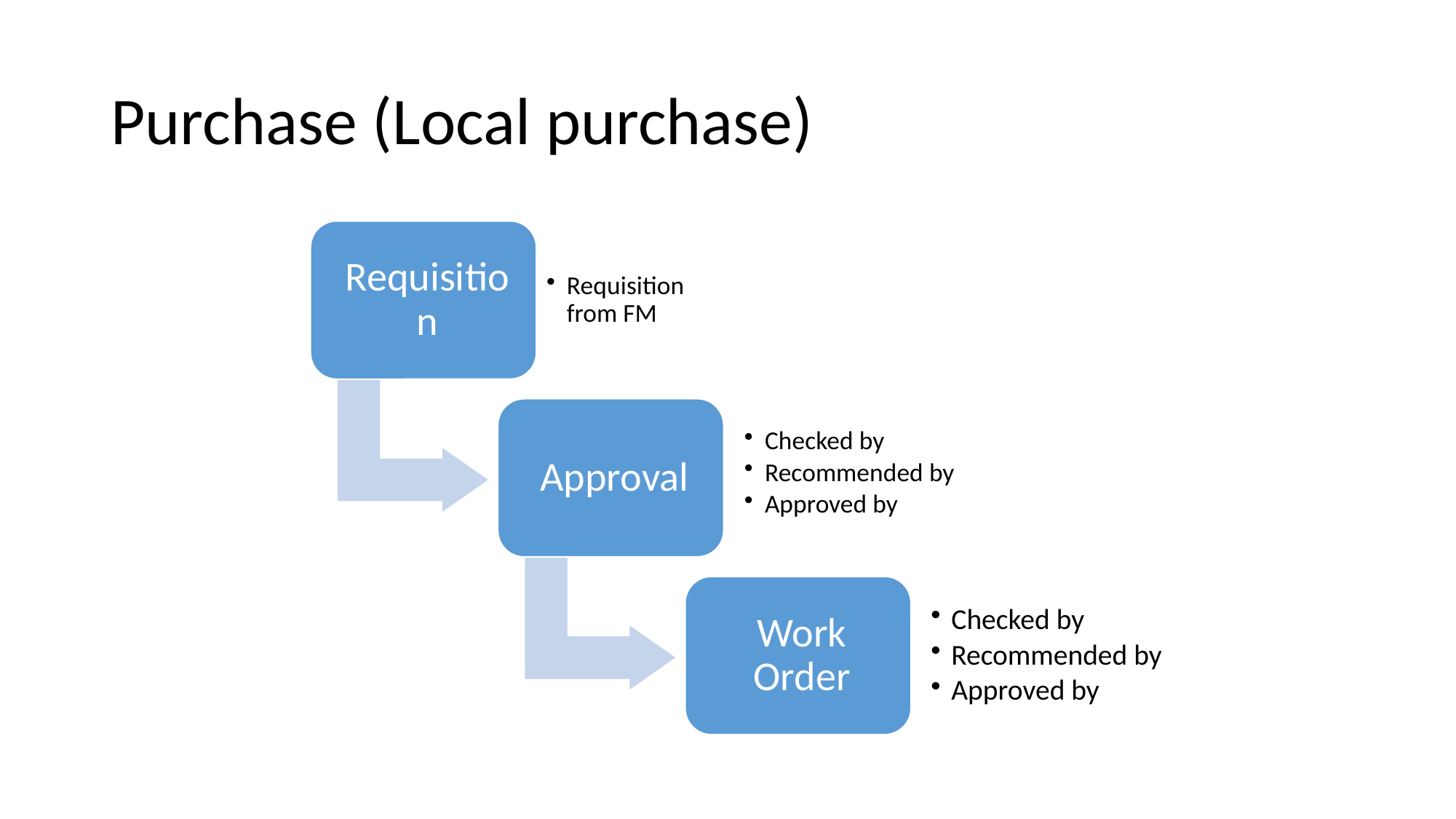

# Purchase (Local purchase)
Requisition
Requisition from FM
Approval
Checked by
Recommended by
Approved by
Work Order
Checked by
Recommended by
Approved by